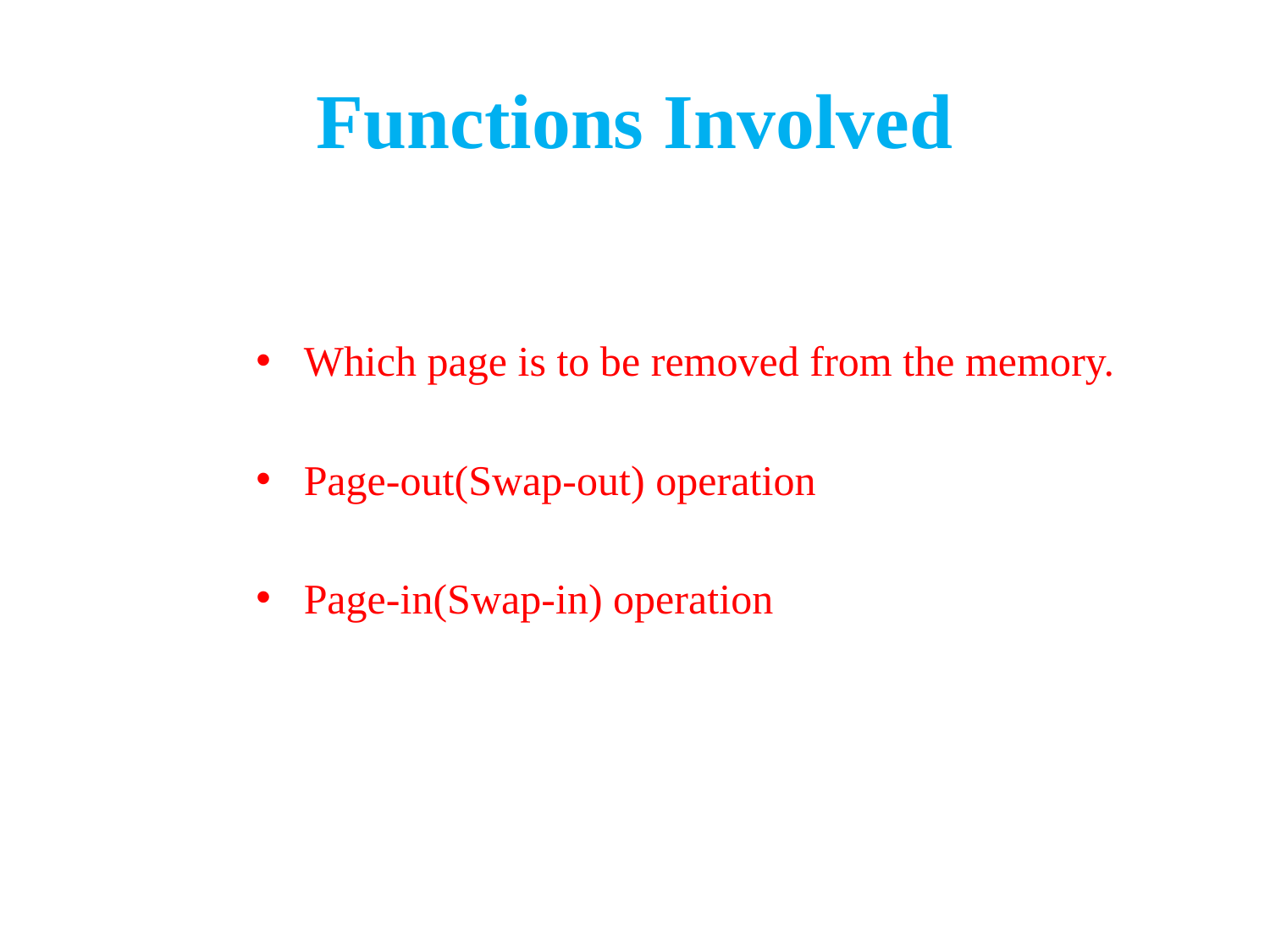

# Functions Involved
Which page is to be removed from the memory.

Page-out(Swap-out) operation

Page-in(Swap-in) operation